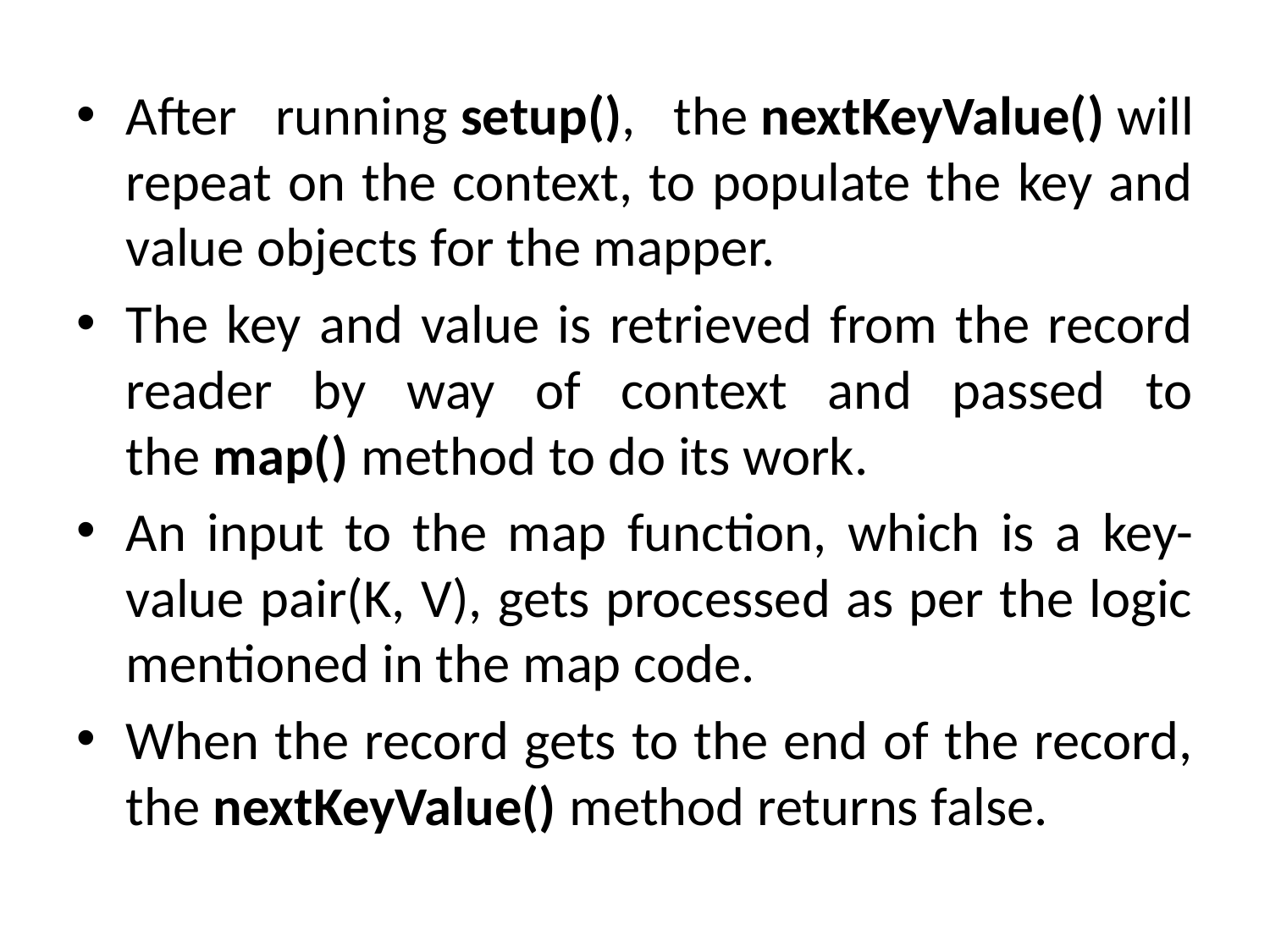

After running setup(), the nextKeyValue() will repeat on the context, to populate the key and value objects for the mapper.
The key and value is retrieved from the record reader by way of context and passed to the map() method to do its work.
An input to the map function, which is a key-value pair(K, V), gets processed as per the logic mentioned in the map code.
When the record gets to the end of the record, the nextKeyValue() method returns false.